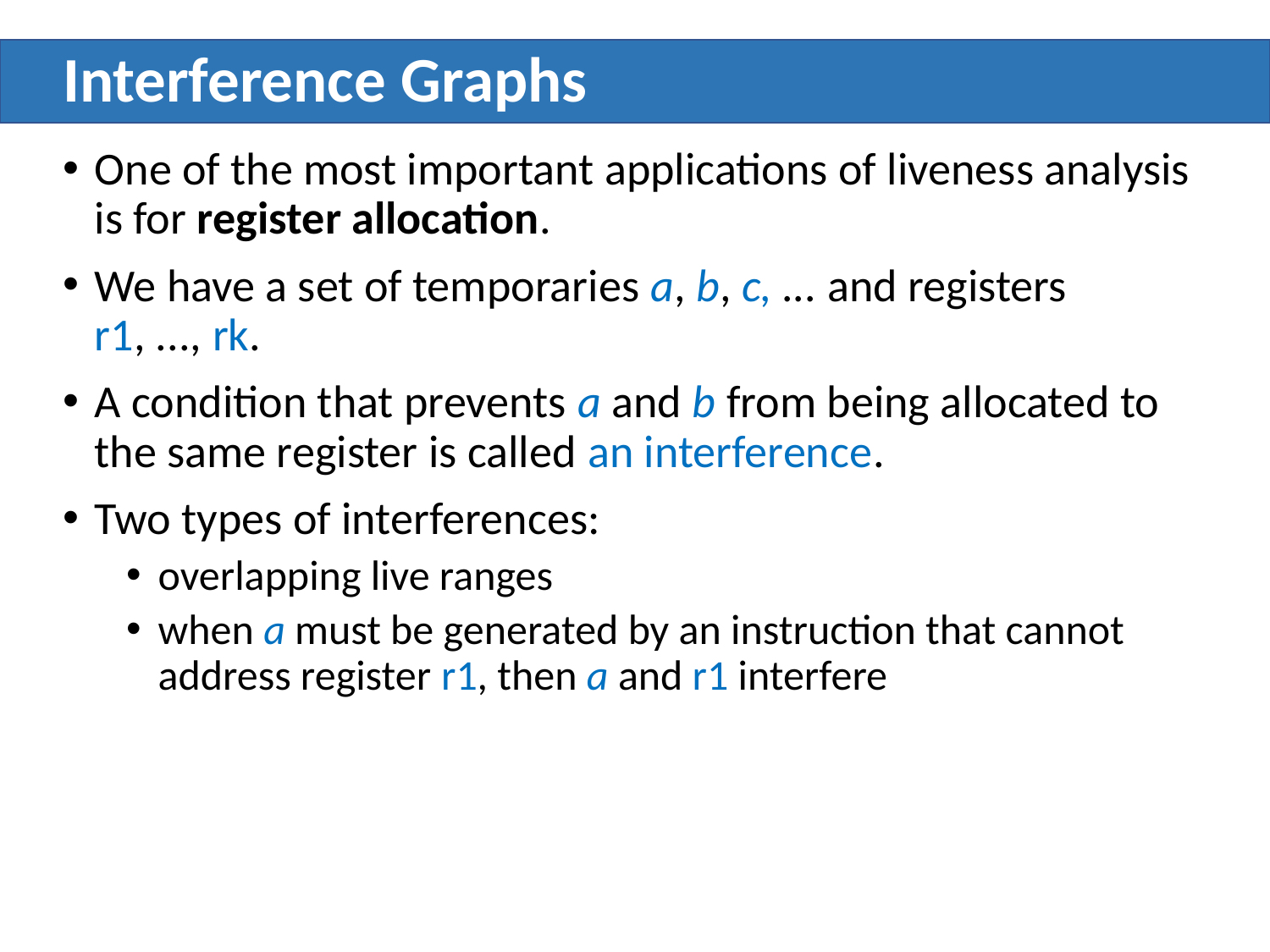

# Interference Graphs
One of the most important applications of liveness analysis is for register allocation.
We have a set of temporaries a, b, c, ... and registers      r1, ..., rk.
A condition that prevents a and b from being allocated to the same register is called an interference.
Two types of interferences:
overlapping live ranges
when a must be generated by an instruction that cannot address register r1, then a and r1 interfere